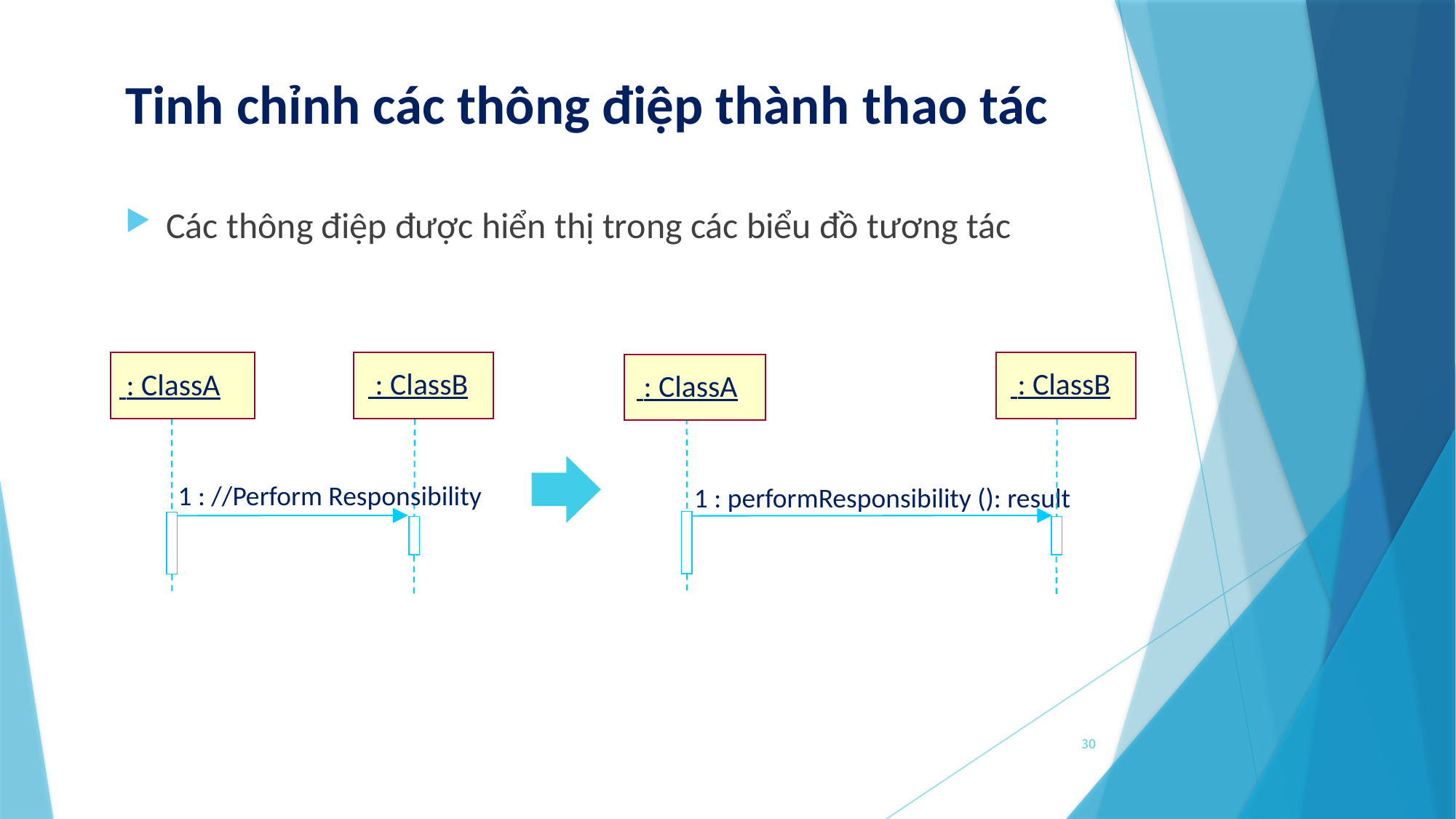

# Tinh chỉnh các thông điệp thành thao tác
Các thông điệp được hiển thị trong các biểu đồ tương tác

 : ClassB
 : ClassB
 : ClassA
 : ClassA

1 : //Perform Responsibility
1 : performResponsibility (): result

30